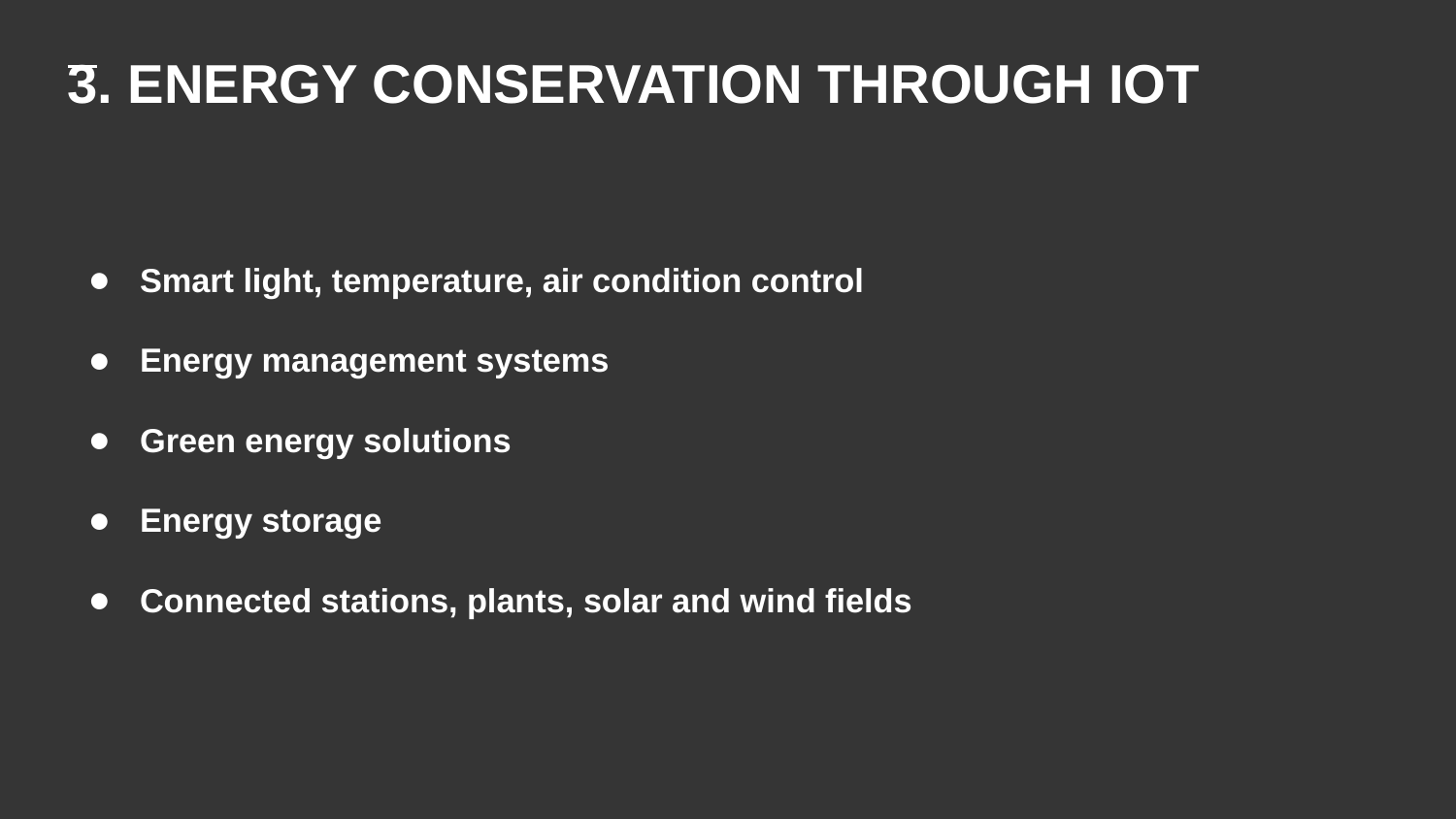

# 3. ENERGY CONSERVATION THROUGH IOT
Smart light, temperature, air condition control
Energy management systems
Green energy solutions
Energy storage
Connected stations, plants, solar and wind fields